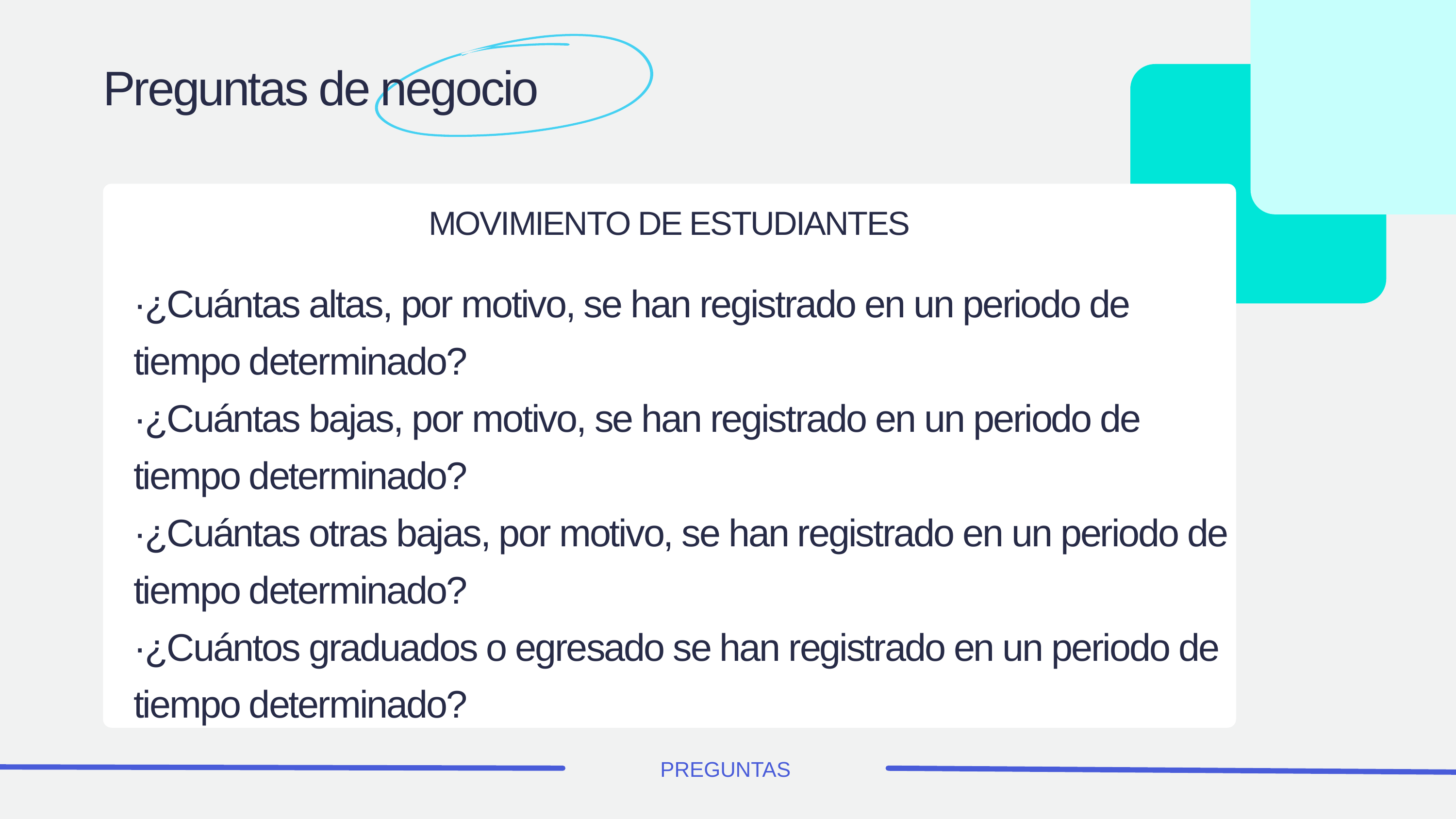

Preguntas de negocio

MOVIMIENTO DE ESTUDIANTES
·¿Cuántas altas, por motivo, se han registrado en un periodo de tiempo determinado?
·¿Cuántas bajas, por motivo, se han registrado en un periodo de tiempo determinado?
·¿Cuántas otras bajas, por motivo, se han registrado en un periodo de tiempo determinado?
·¿Cuántos graduados o egresado se han registrado en un periodo de tiempo determinado?
PREGUNTAS